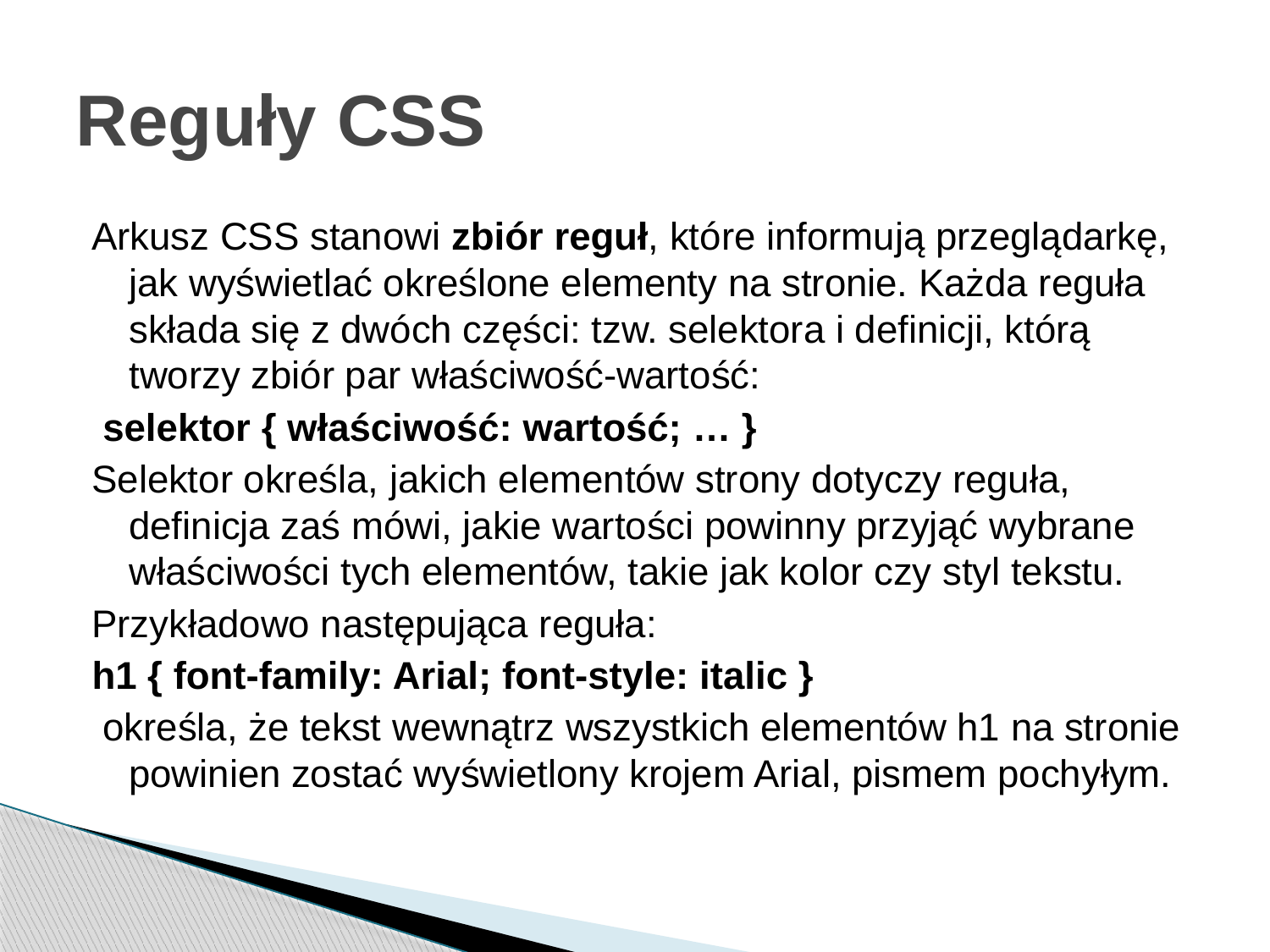

# Reguły CSS
Arkusz CSS stanowi zbiór reguł, które informują przeglądarkę, jak wyświetlać określone elementy na stronie. Każda reguła składa się z dwóch części: tzw. selektora i definicji, którą tworzy zbiór par właściwość-wartość:
 selektor { właściwość: wartość; … }
Selektor określa, jakich elementów strony dotyczy reguła, definicja zaś mówi, jakie wartości powinny przyjąć wybrane właściwości tych elementów, takie jak kolor czy styl tekstu.
Przykładowo następująca reguła:
h1 { font-family: Arial; font-style: italic }
 określa, że tekst wewnątrz wszystkich elementów h1 na stronie powinien zostać wyświetlony krojem Arial, pismem pochyłym.